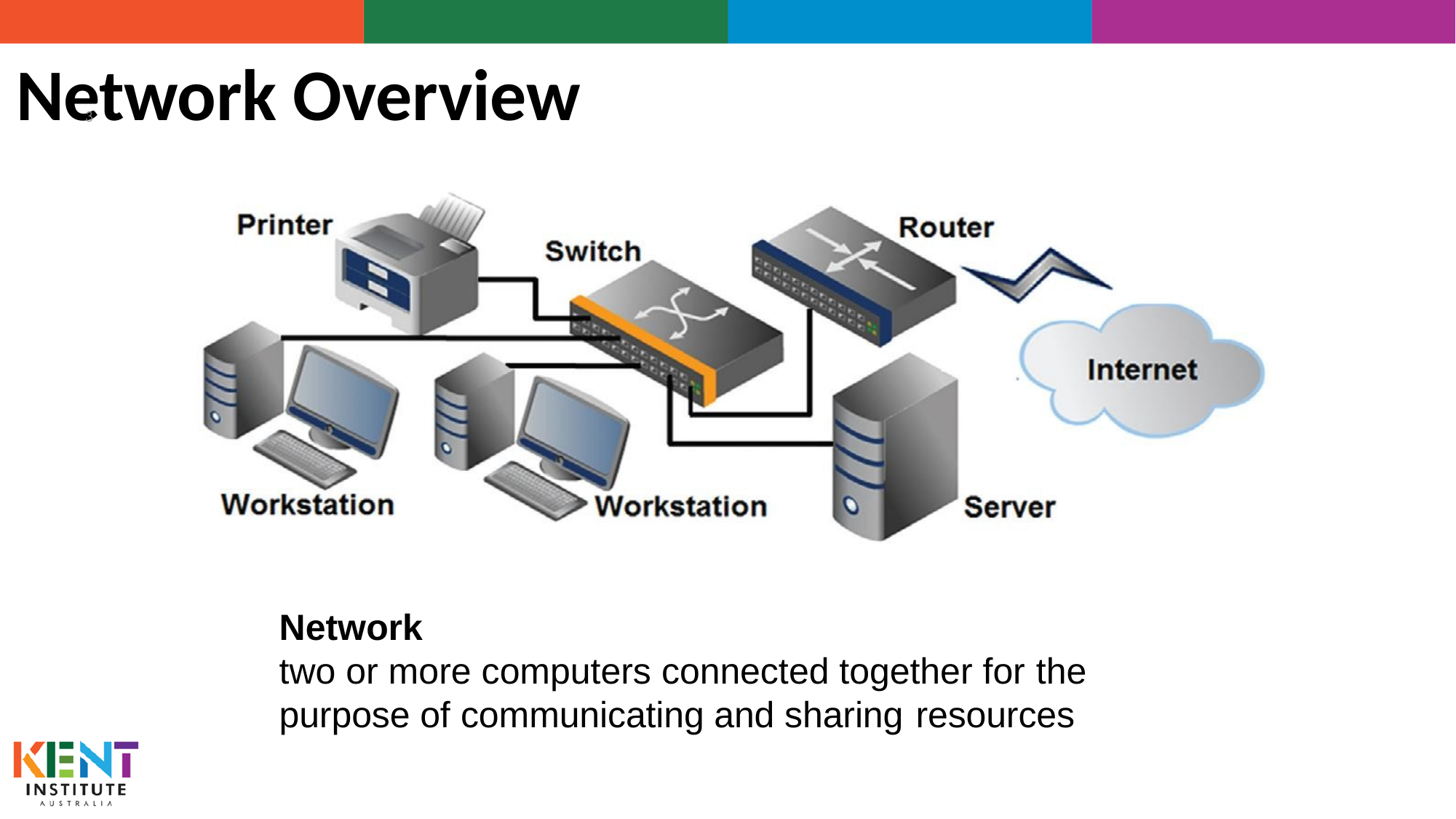

# Network Overview
3

Network
two or more computers connected together for the
purpose of communicating and sharing resources